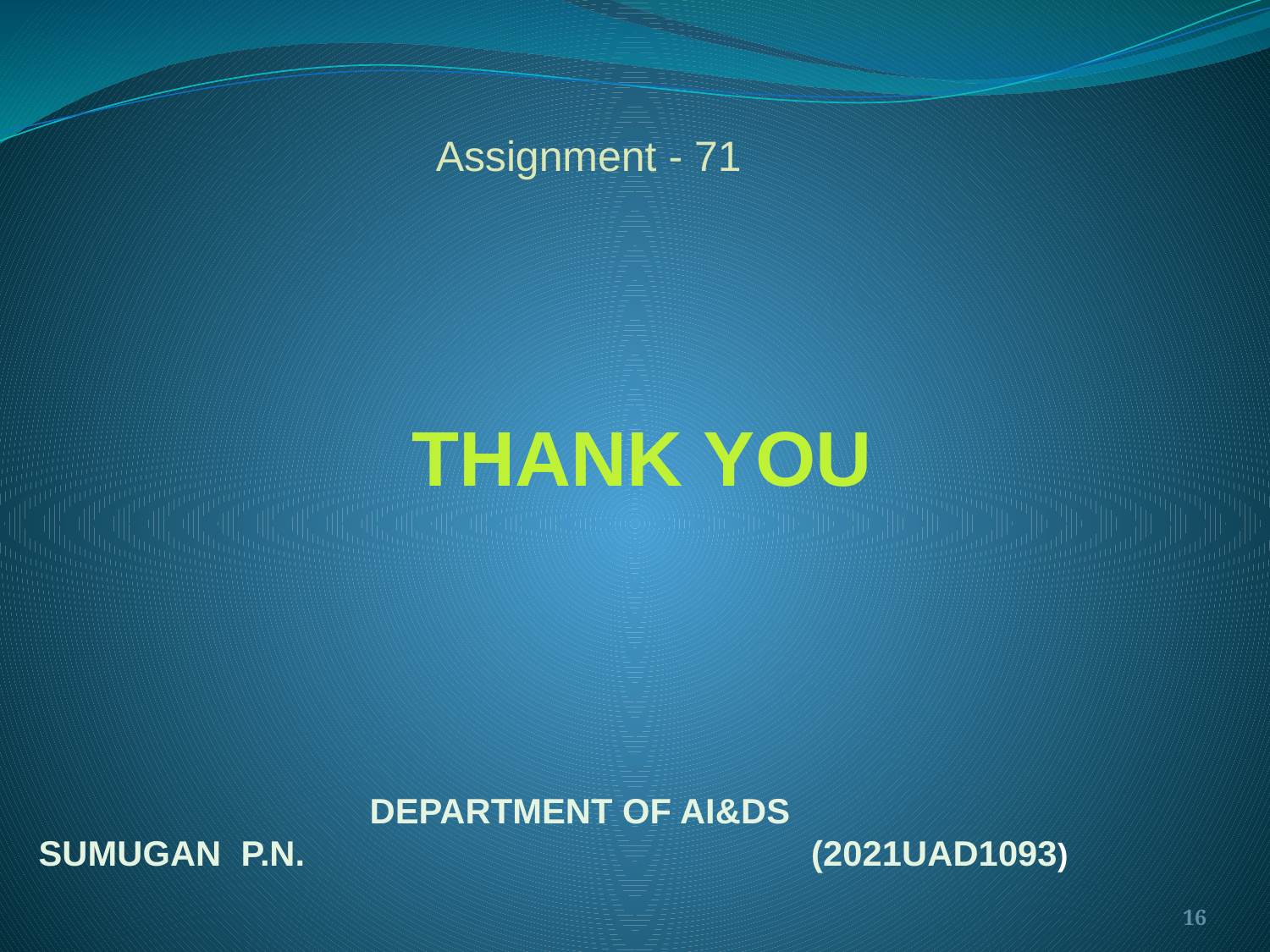

Assignment - 71
#
THANK YOU
                                  DEPARTMENT OF AI&DS
SUMUGAN  P.N.                                                    (2021UAD1093)
16